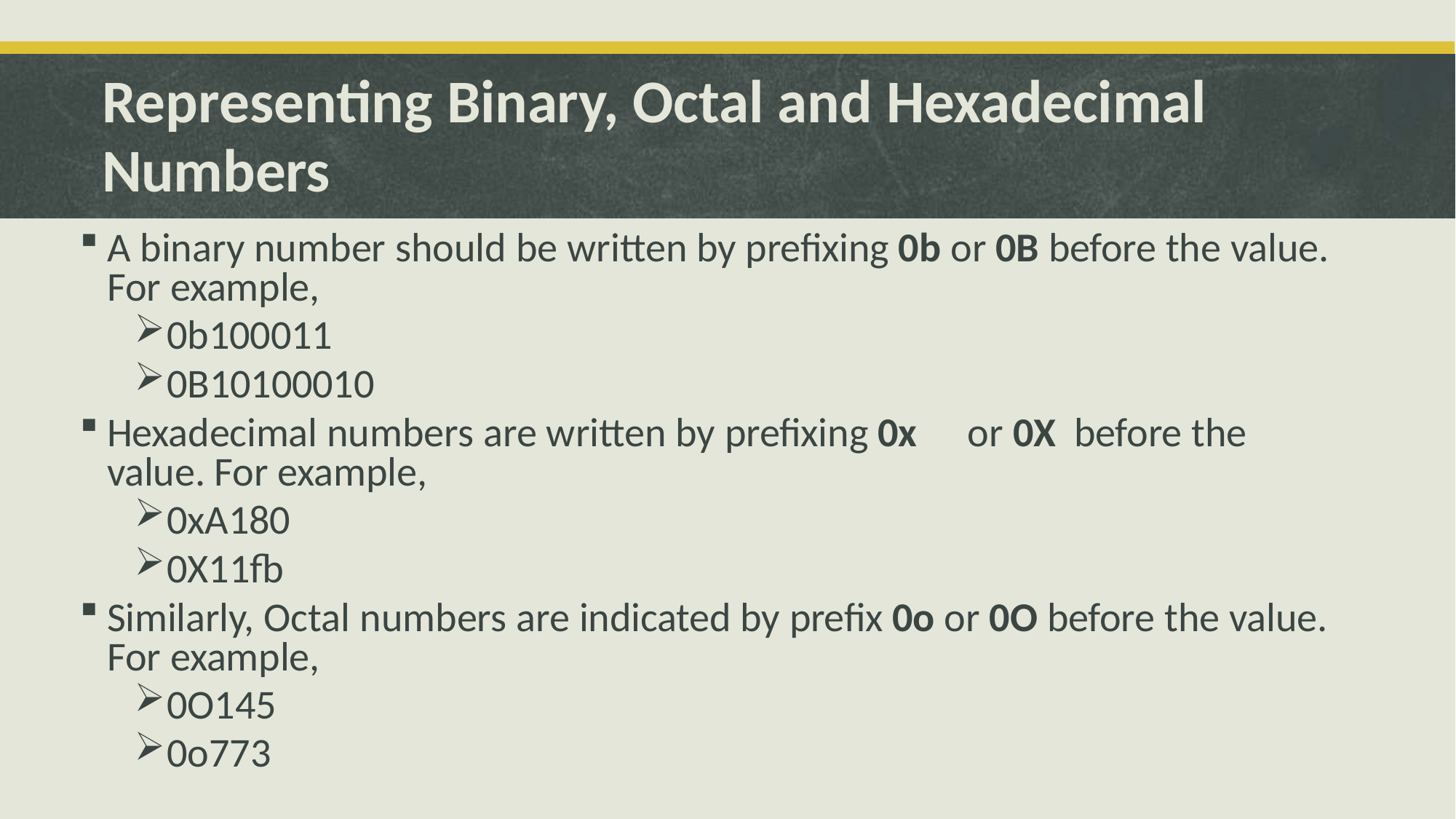

# Representing Binary, Octal and Hexadecimal Numbers
A binary number should be written by prefixing 0b or 0B before the value. For example,
0b100011
0B10100010
Hexadecimal numbers are written by prefixing 0x	or 0X	before the value. For example,
0xA180
0X11fb
Similarly, Octal numbers are indicated by prefix 0o or 0O before the value. For example,
0O145
0o773